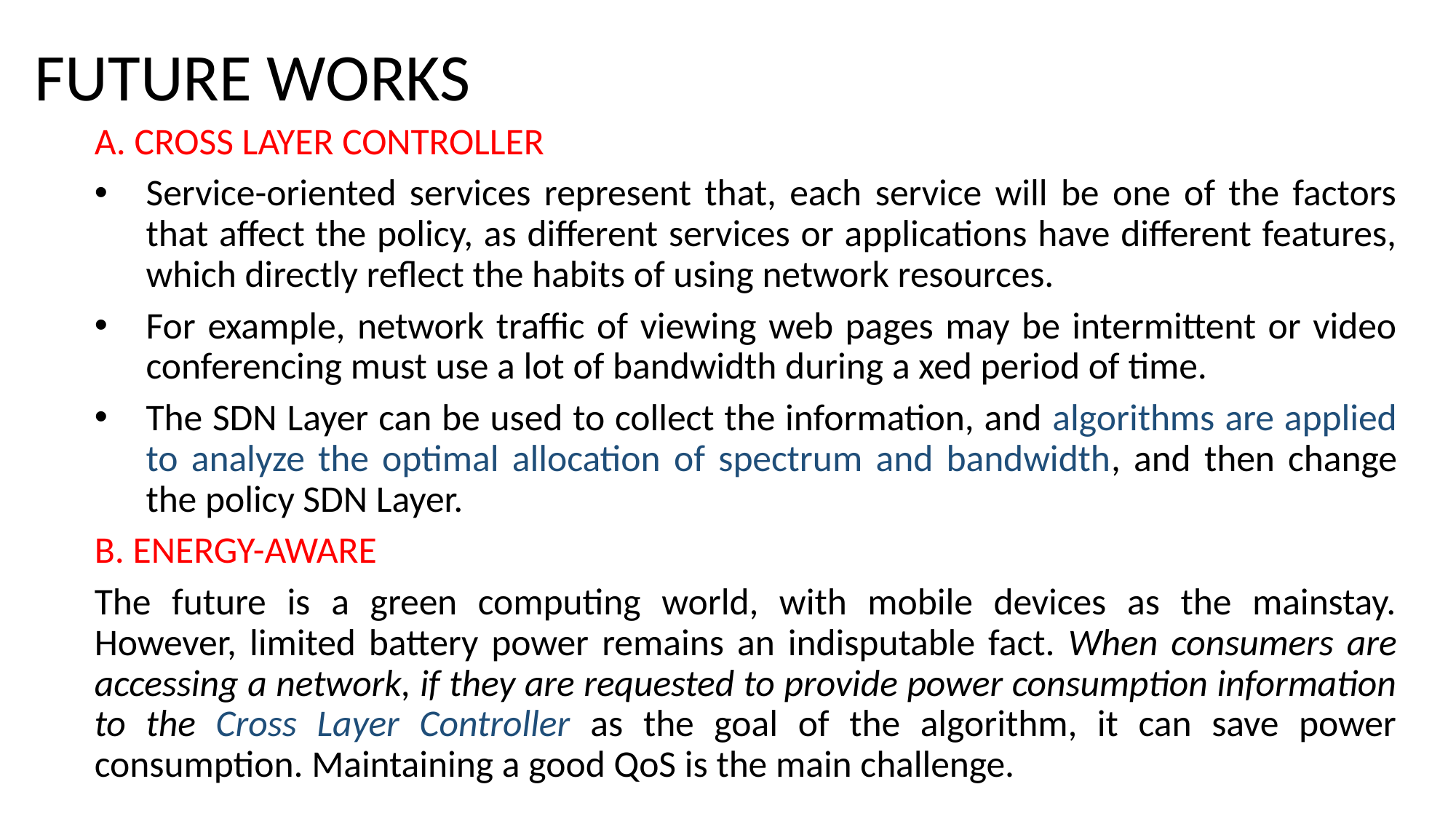

# FUTURE WORKS
A. CROSS LAYER CONTROLLER
Service-oriented services represent that, each service will be one of the factors that affect the policy, as different services or applications have different features, which directly reflect the habits of using network resources.
For example, network traffic of viewing web pages may be intermittent or video conferencing must use a lot of bandwidth during a xed period of time.
The SDN Layer can be used to collect the information, and algorithms are applied to analyze the optimal allocation of spectrum and bandwidth, and then change the policy SDN Layer.
B. ENERGY-AWARE
The future is a green computing world, with mobile devices as the mainstay. However, limited battery power remains an indisputable fact. When consumers are accessing a network, if they are requested to provide power consumption information to the Cross Layer Controller as the goal of the algorithm, it can save power consumption. Maintaining a good QoS is the main challenge.